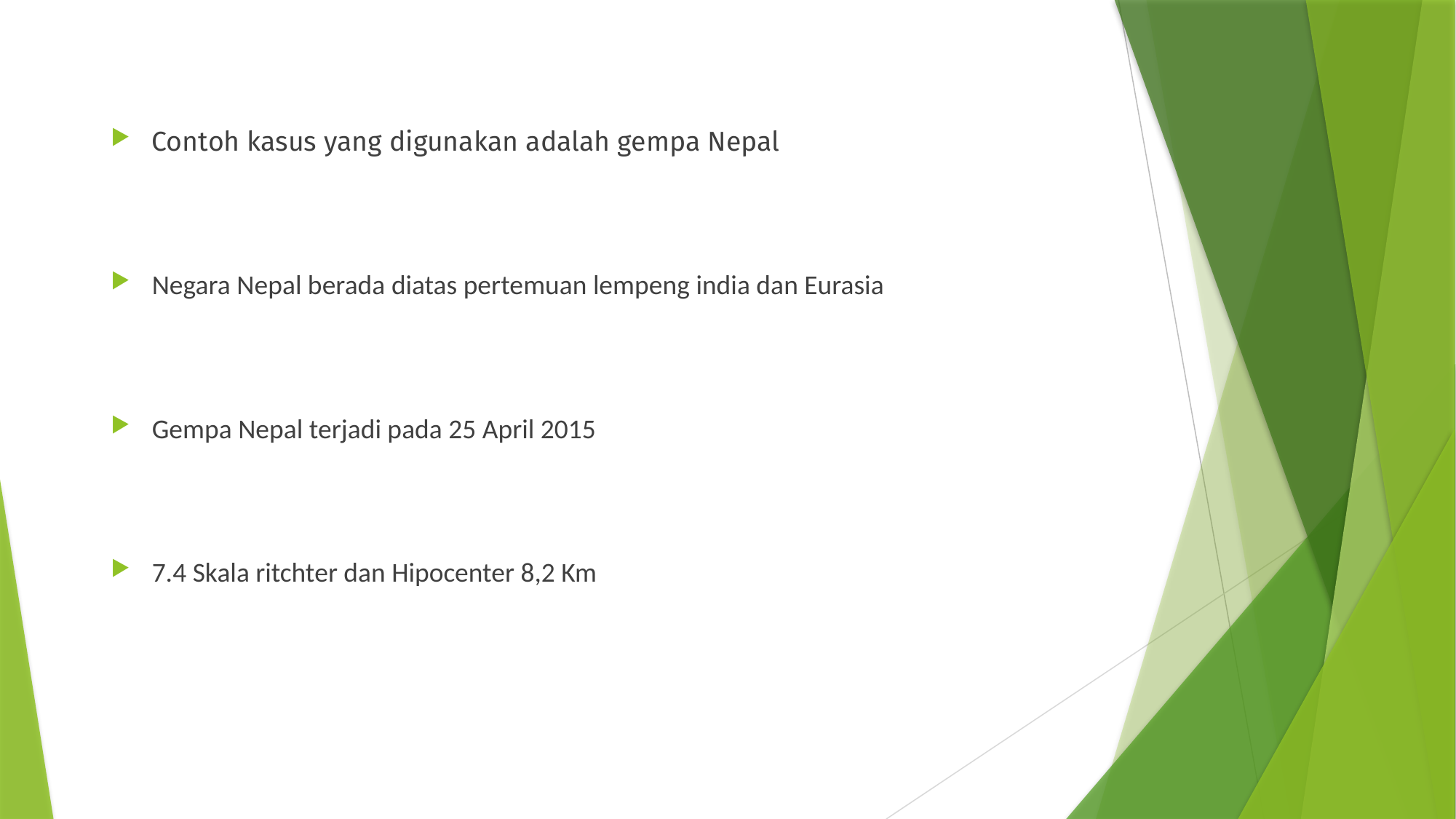

Contoh kasus yang digunakan adalah gempa Nepal

Negara Nepal berada diatas pertemuan lempeng india dan Eurasia

Gempa Nepal terjadi pada 25 April 2015

7.4 Skala ritchter dan Hipocenter 8,2 Km